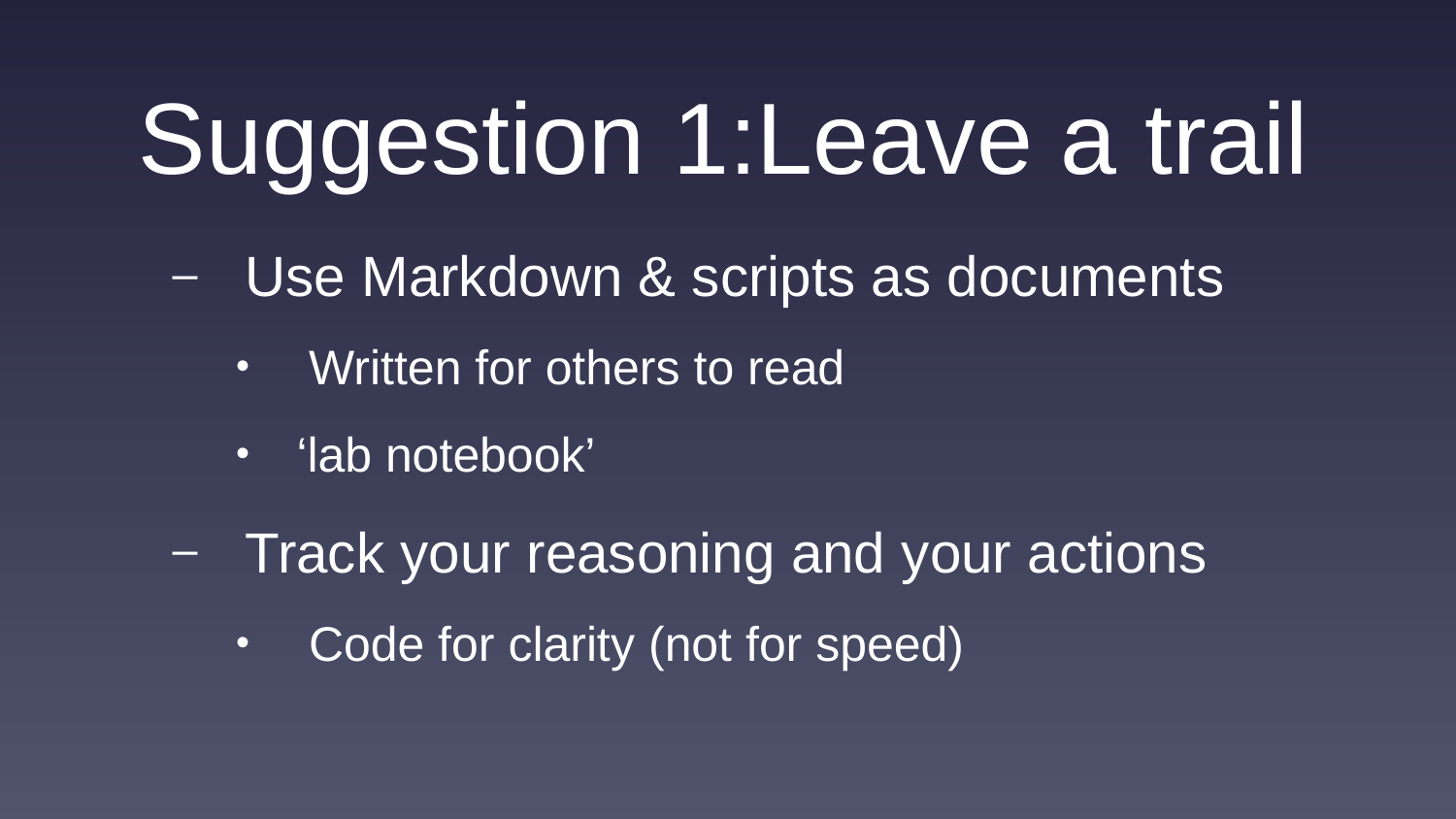

# Suggestion 1:Leave a trail
Use Markdown & scripts as documents
Written for others to read
‘lab notebook’
Track your reasoning and your actions
Code for clarity (not for speed)